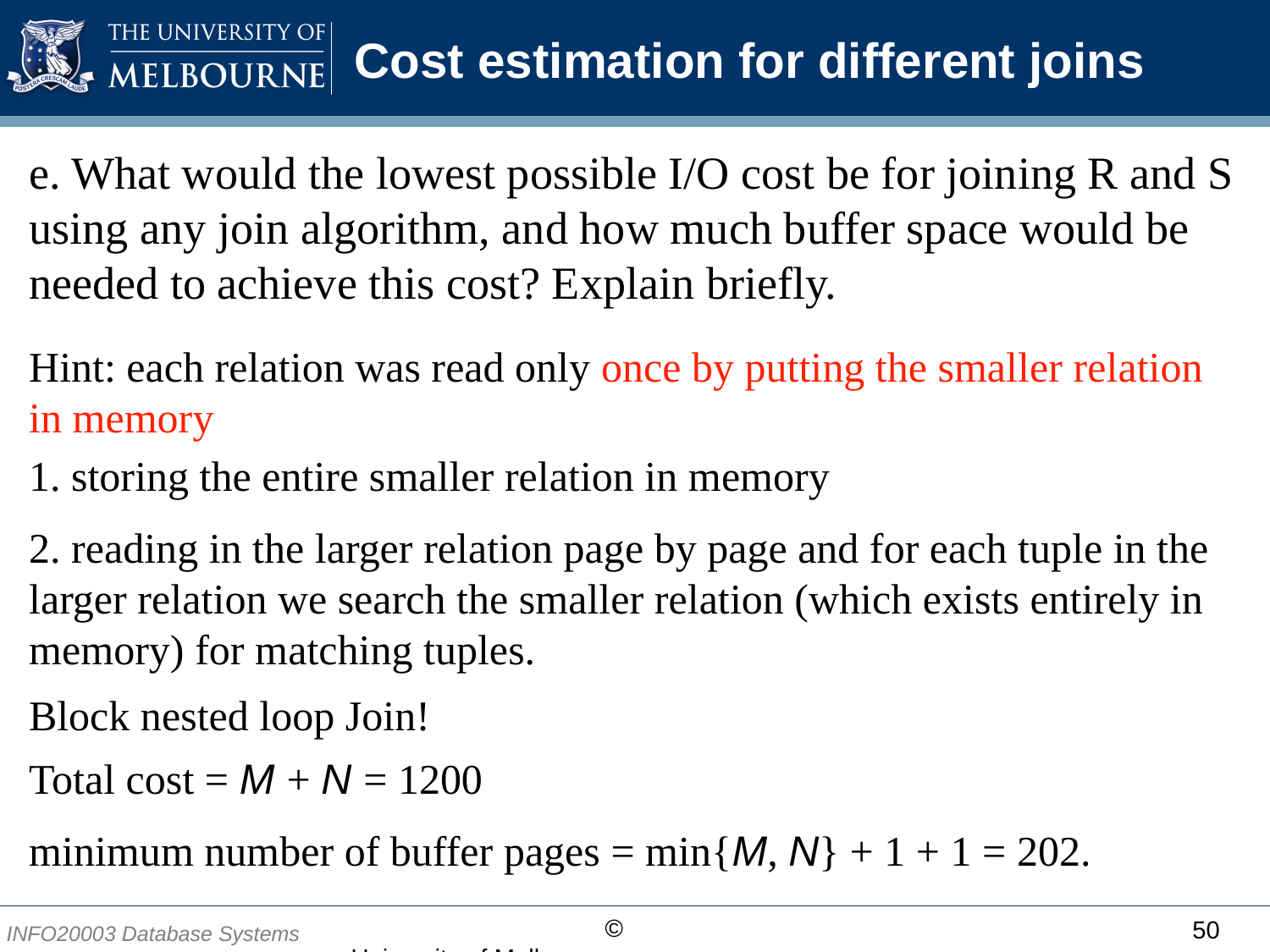

# Cost estimation for different joins
e. What would the lowest possible I/O cost be for joining R and S using any join algorithm, and how much buffer space would be needed to achieve this cost? Explain briefly.
Hint: each relation was read only once by putting the smaller relation in memory
1. storing the entire smaller relation in memory
2. reading in the larger relation page by page and for each tuple in the larger relation we search the smaller relation (which exists entirely in memory) for matching tuples.
Block nested loop Join!
Total cost = M + N = 1200
minimum number of buffer pages = min{M, N} + 1 + 1 = 202.
50